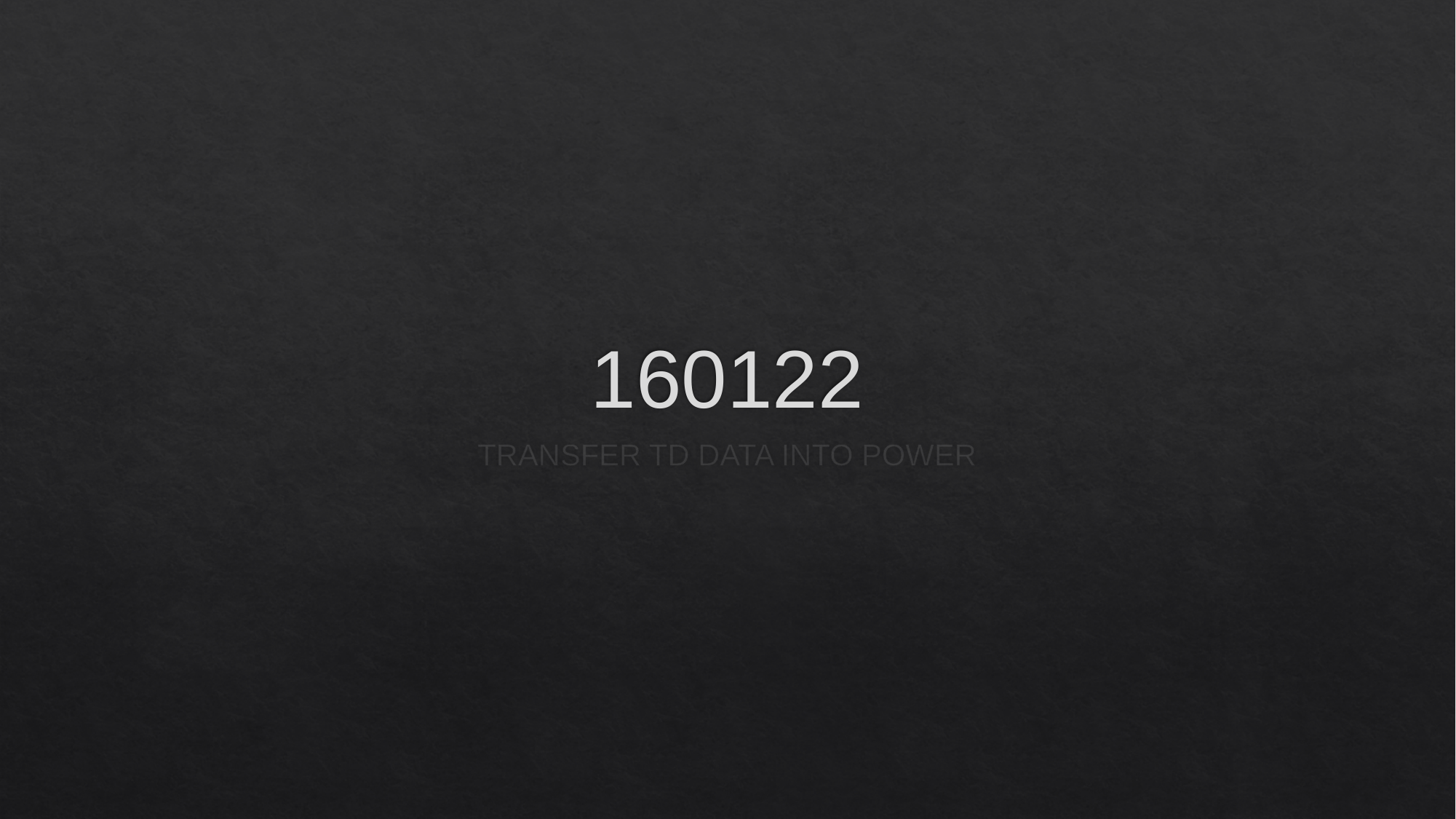

# 160122
TRANSFER TD DATA INTO POWER